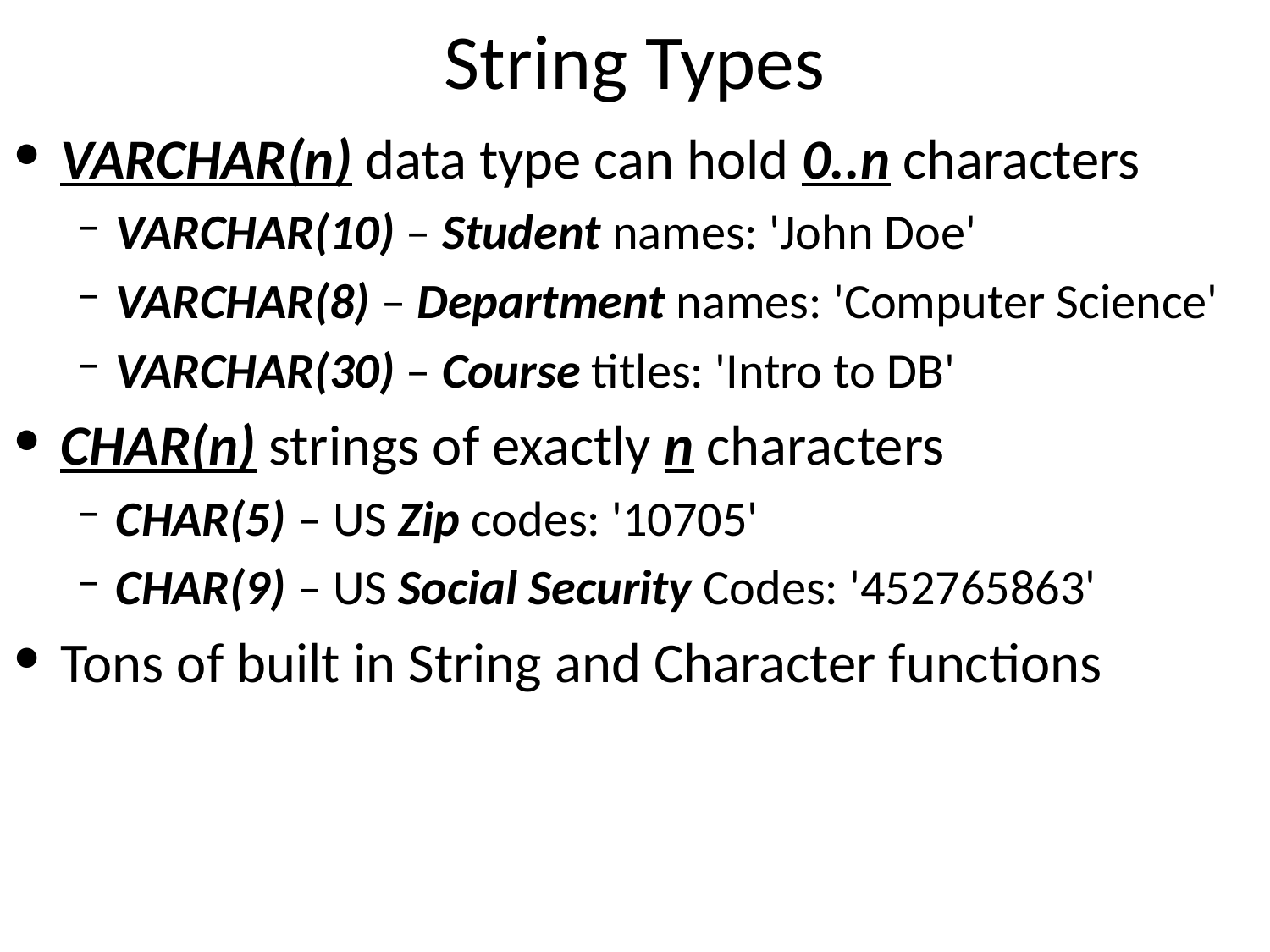

# String Types
VARCHAR(n) data type can hold 0..n characters
VARCHAR(10) – Student names: 'John Doe'
VARCHAR(8) – Department names: 'Computer Science'
VARCHAR(30) – Course titles: 'Intro to DB'
CHAR(n) strings of exactly n characters
CHAR(5) – US Zip codes: '10705'
CHAR(9) – US Social Security Codes: '452765863'
Tons of built in String and Character functions